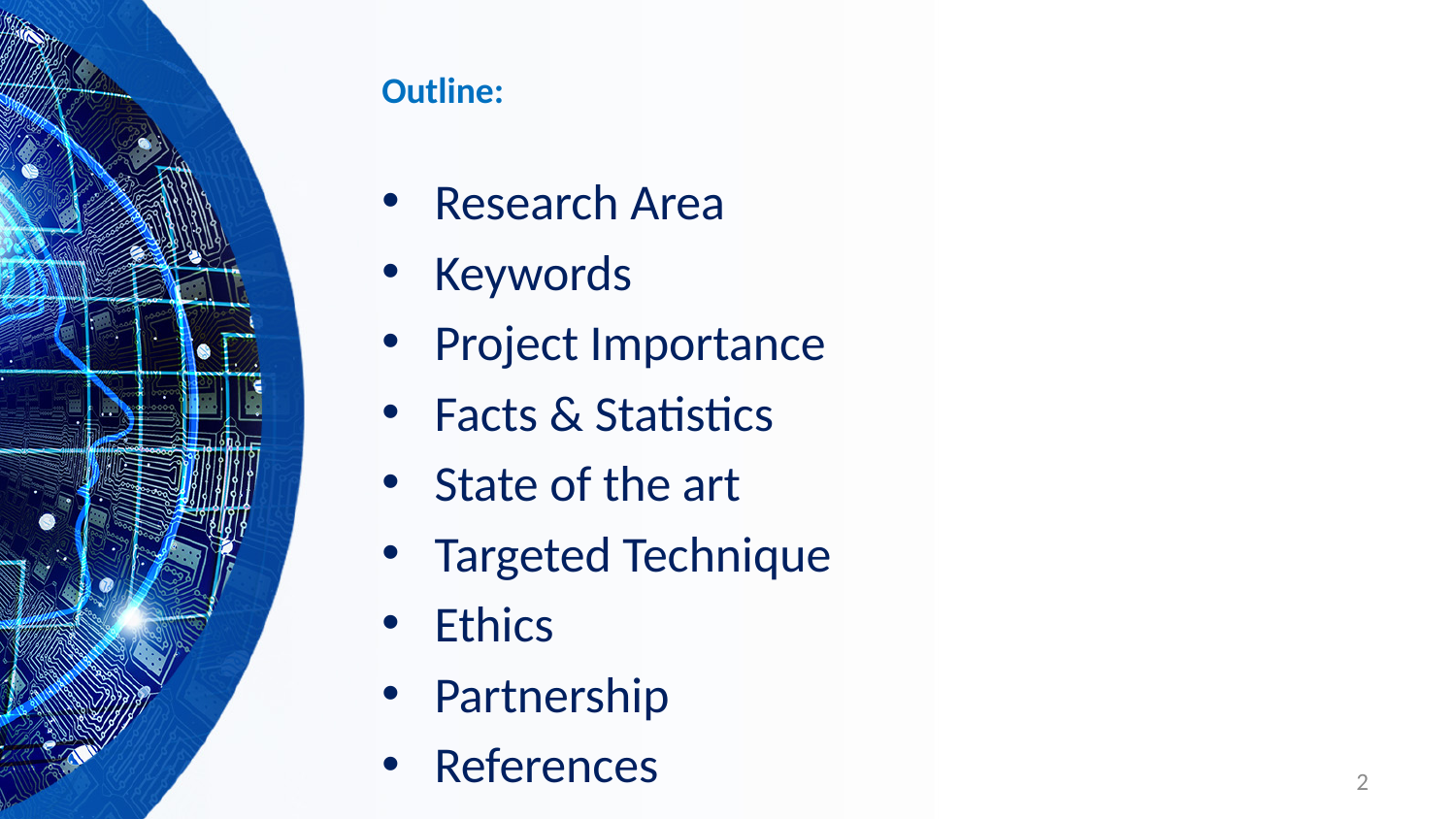

# Outline:
Research Area
Keywords
Project Importance
Facts & Statistics
State of the art
Targeted Technique
Ethics
Partnership
References

2